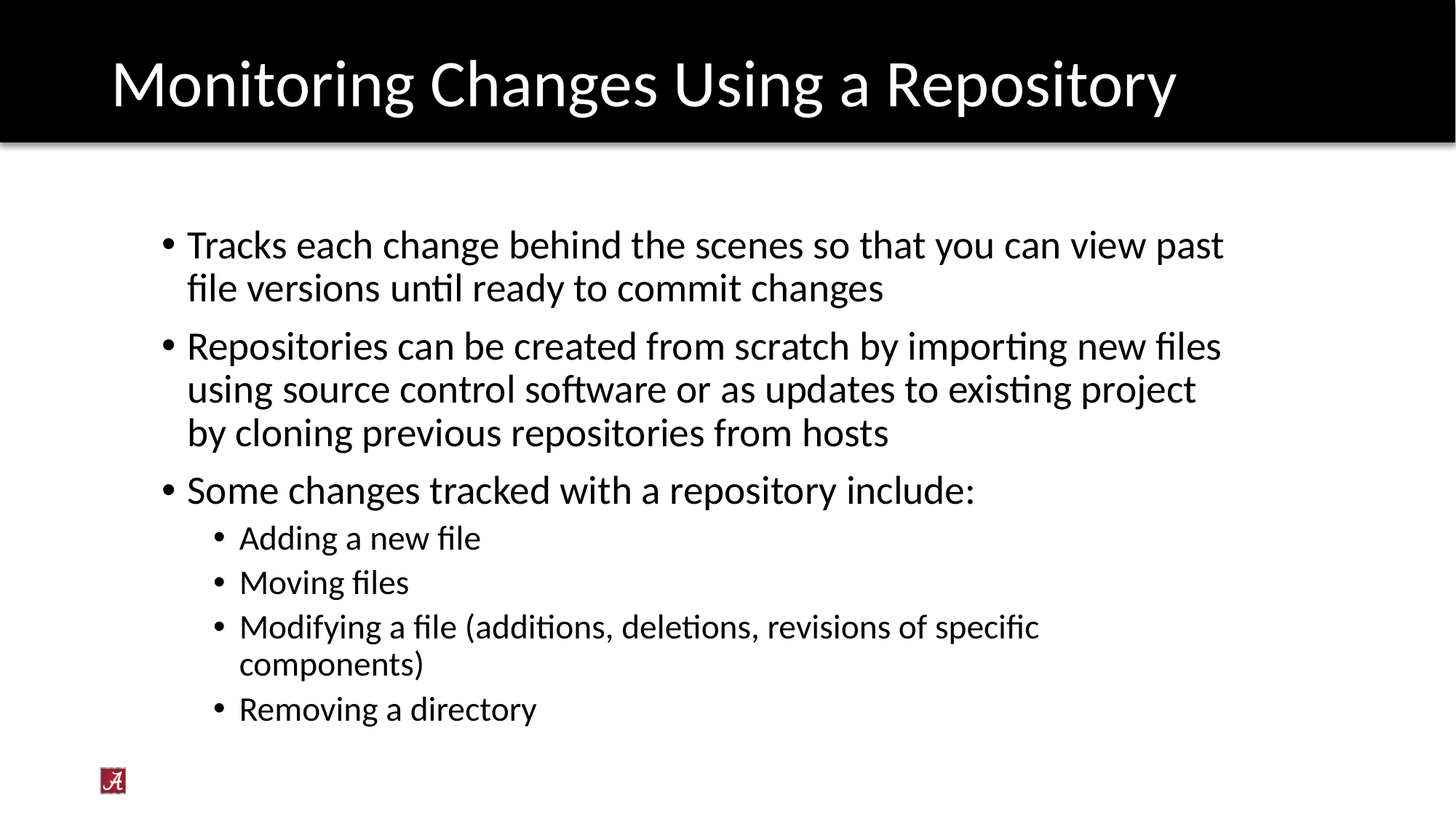

# Monitoring Changes Using a Repository
Tracks each change behind the scenes so that you can view past file versions until ready to commit changes
Repositories can be created from scratch by importing new files using source control software or as updates to existing project by cloning previous repositories from hosts
Some changes tracked with a repository include:
Adding a new file
Moving files
Modifying a file (additions, deletions, revisions of specific components)
Removing a directory